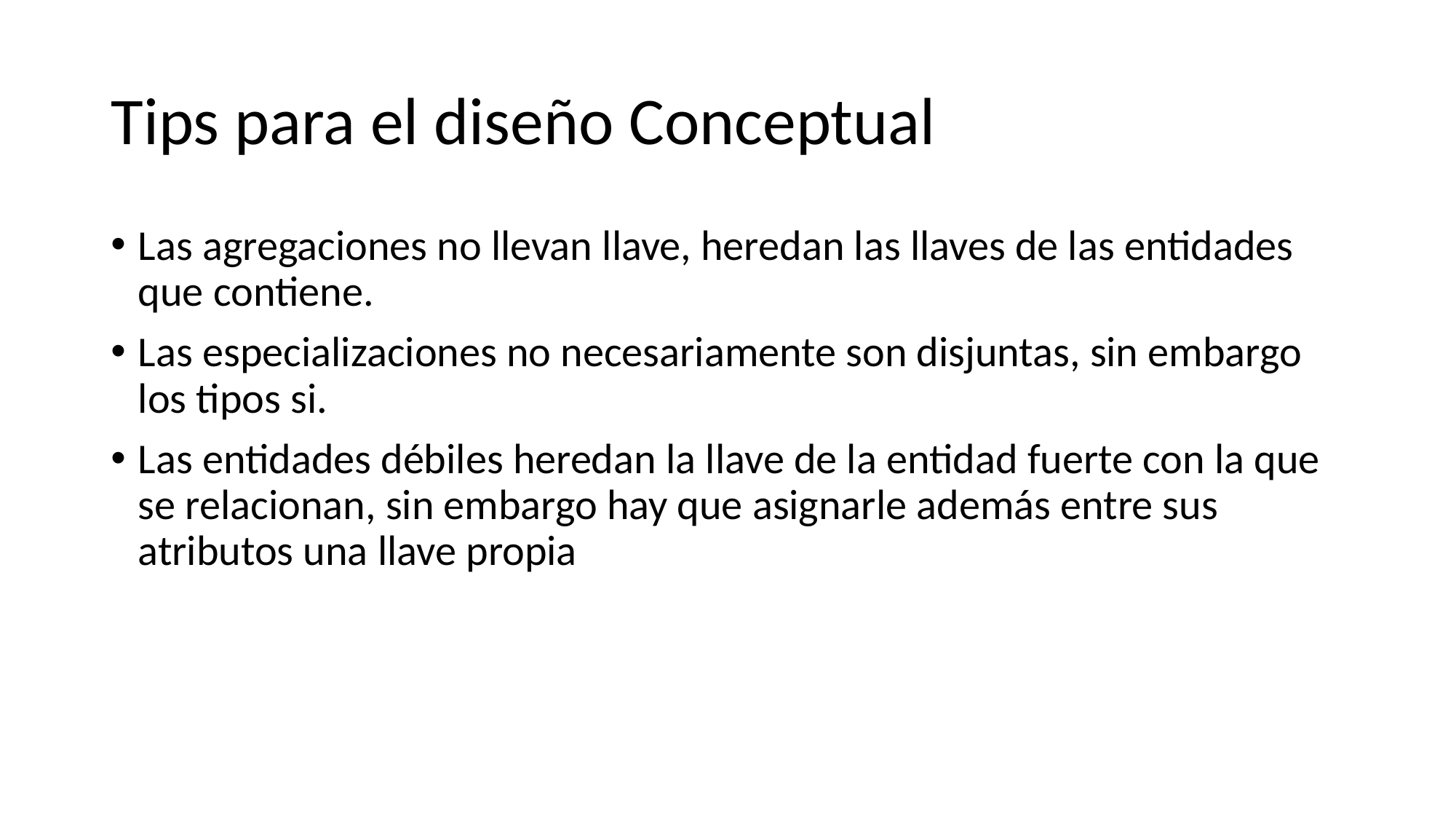

# Tips para el diseño Conceptual
Las agregaciones no llevan llave, heredan las llaves de las entidades que contiene.
Las especializaciones no necesariamente son disjuntas, sin embargo los tipos si.
Las entidades débiles heredan la llave de la entidad fuerte con la que se relacionan, sin embargo hay que asignarle además entre sus atributos una llave propia